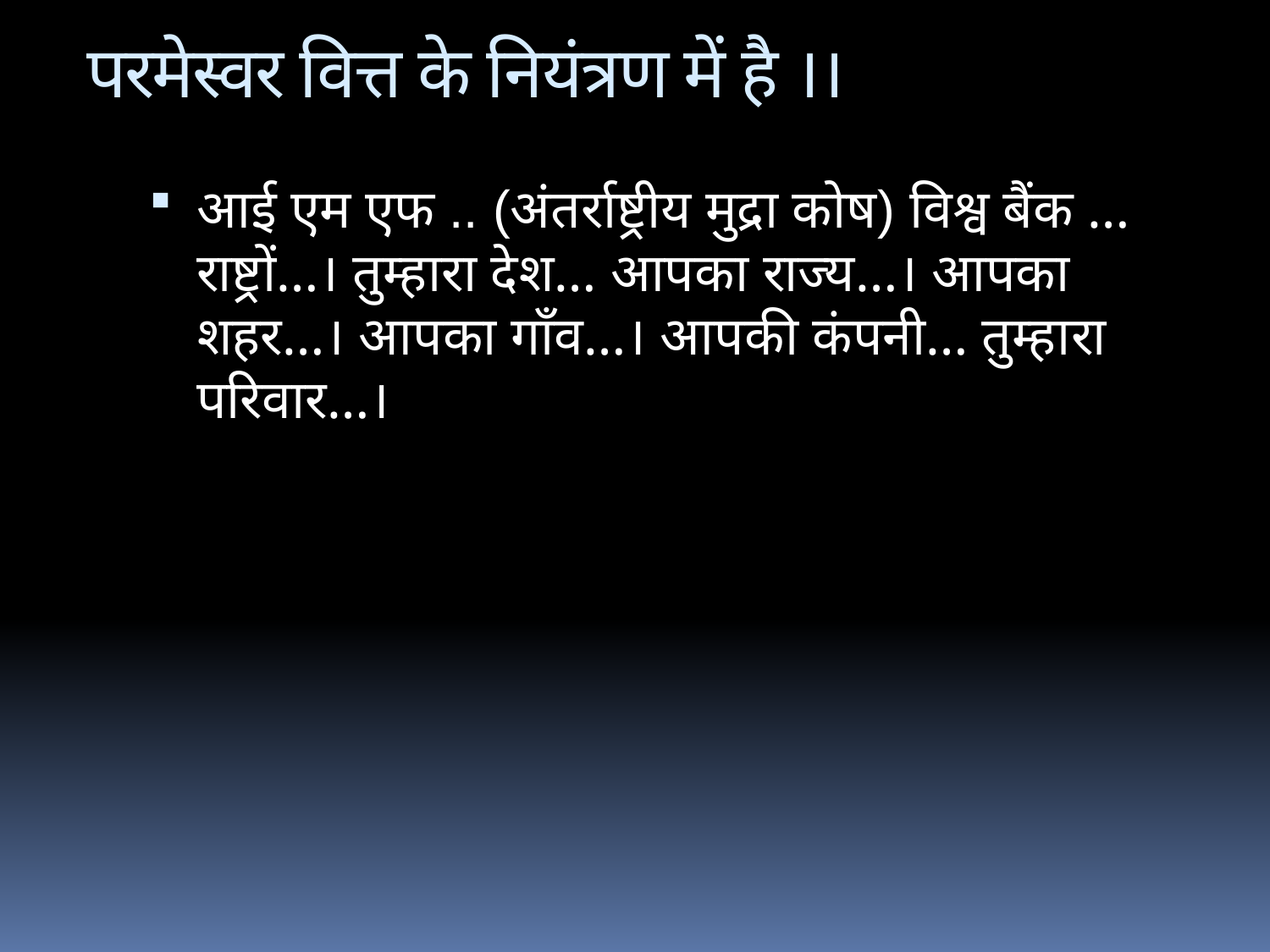

# परमेस्वर वित्त के नियंत्रण में है ।।
आई एम एफ .. (अंतर्राष्ट्रीय मुद्रा कोष) विश्व बैंक … राष्ट्रों…। तुम्हारा देश… आपका राज्य…। आपका शहर…। आपका गाँव…। आपकी कंपनी… तुम्हारा परिवार…।